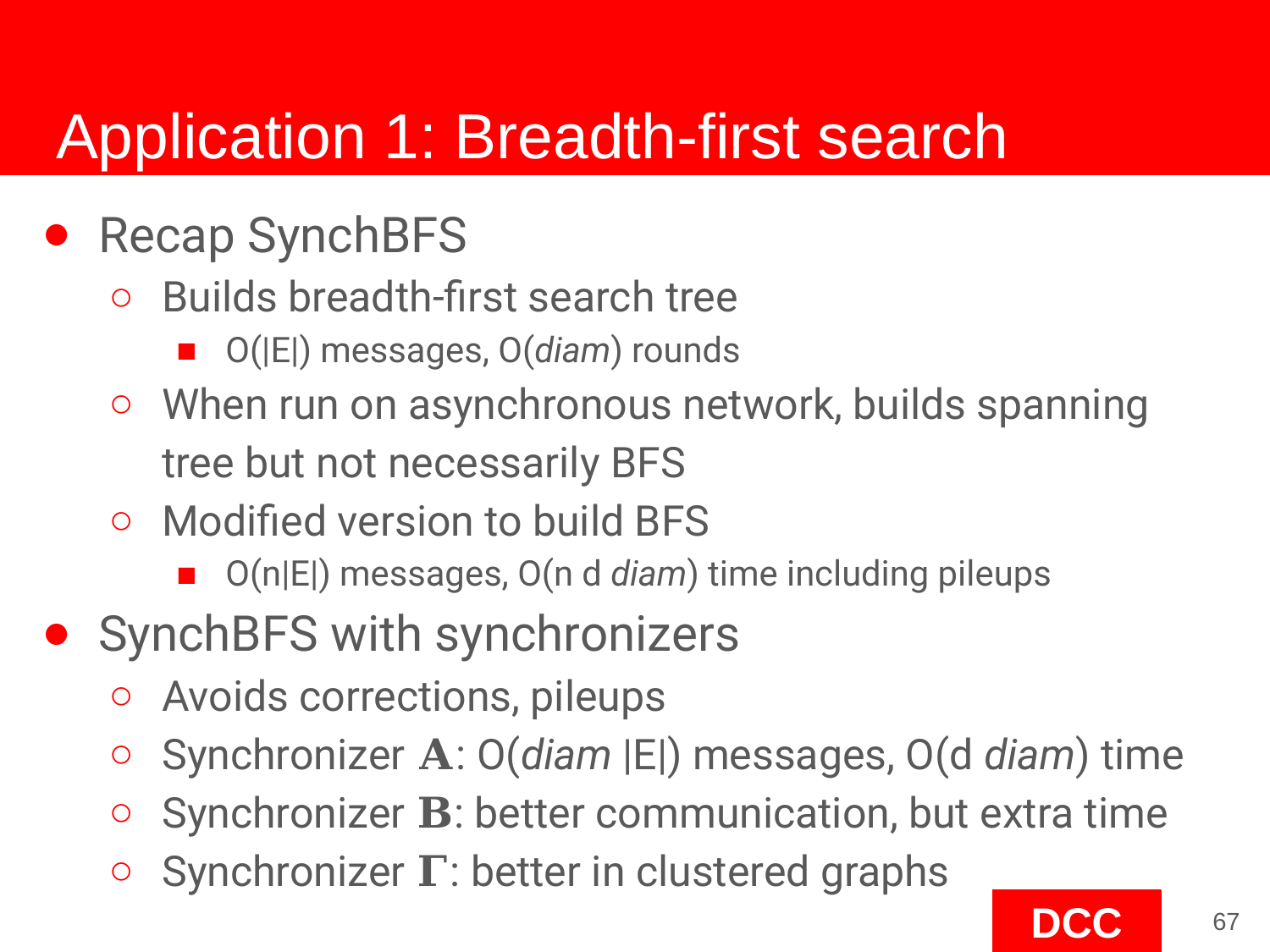

# Application 1: Breadth-first search
Recap SynchBFS
Builds breadth-first search tree
O(|E|) messages, O(diam) rounds
When run on asynchronous network, builds spanning tree but not necessarily BFS
Modified version to build BFS
O(n|E|) messages, O(n d diam) time including pileups
SynchBFS with synchronizers
Avoids corrections, pileups
Synchronizer 𝚨: O(diam |E|) messages, O(d diam) time
Synchronizer 𝚩: better communication, but extra time
Synchronizer 𝚪: better in clustered graphs
67